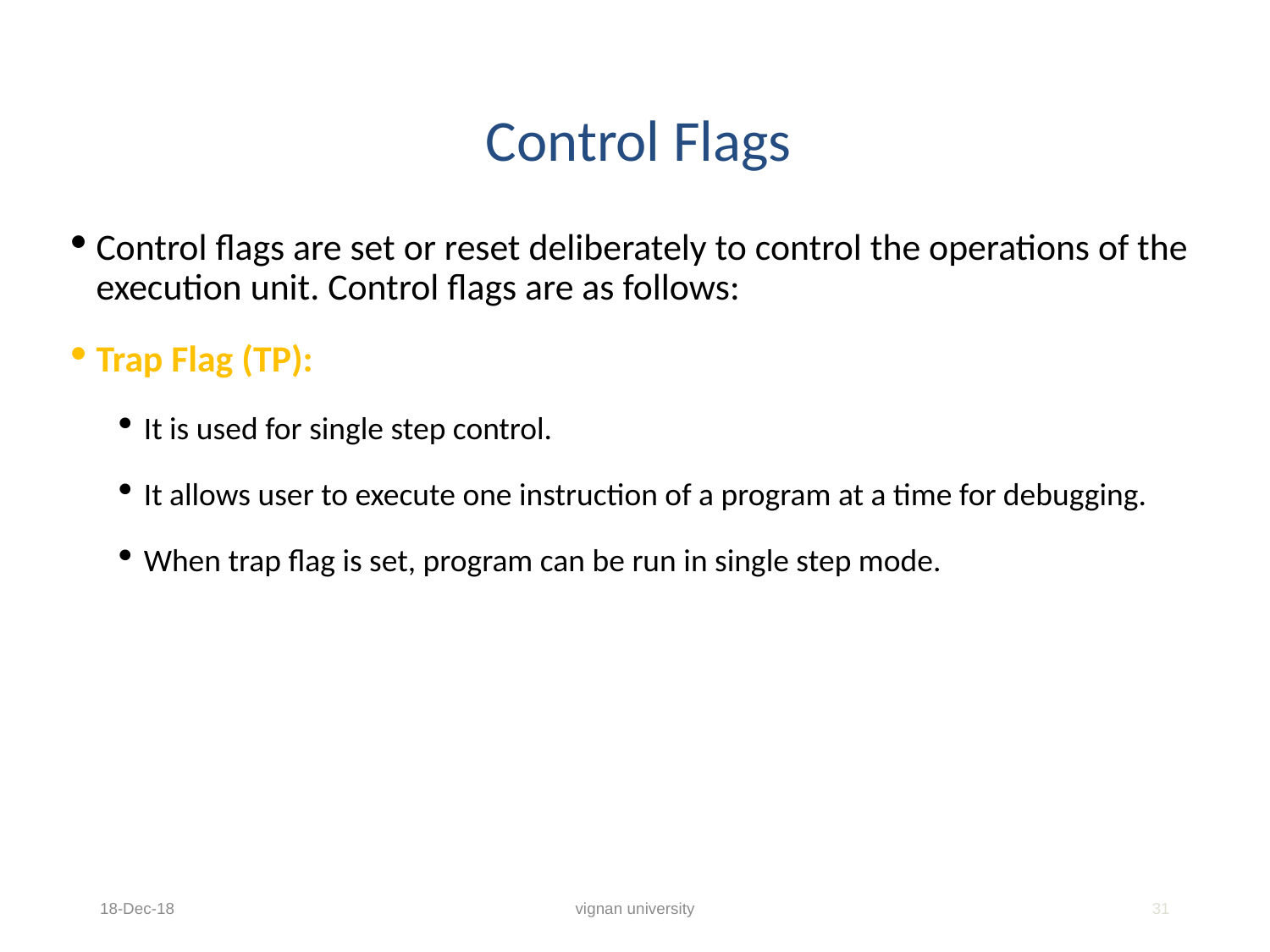

# Control Flags
Control flags are set or reset deliberately to control the operations of the execution unit. Control flags are as follows:
Trap Flag (TP):
It is used for single step control.
It allows user to execute one instruction of a program at a time for debugging.
When trap flag is set, program can be run in single step mode.
18-Dec-18
vignan university
31